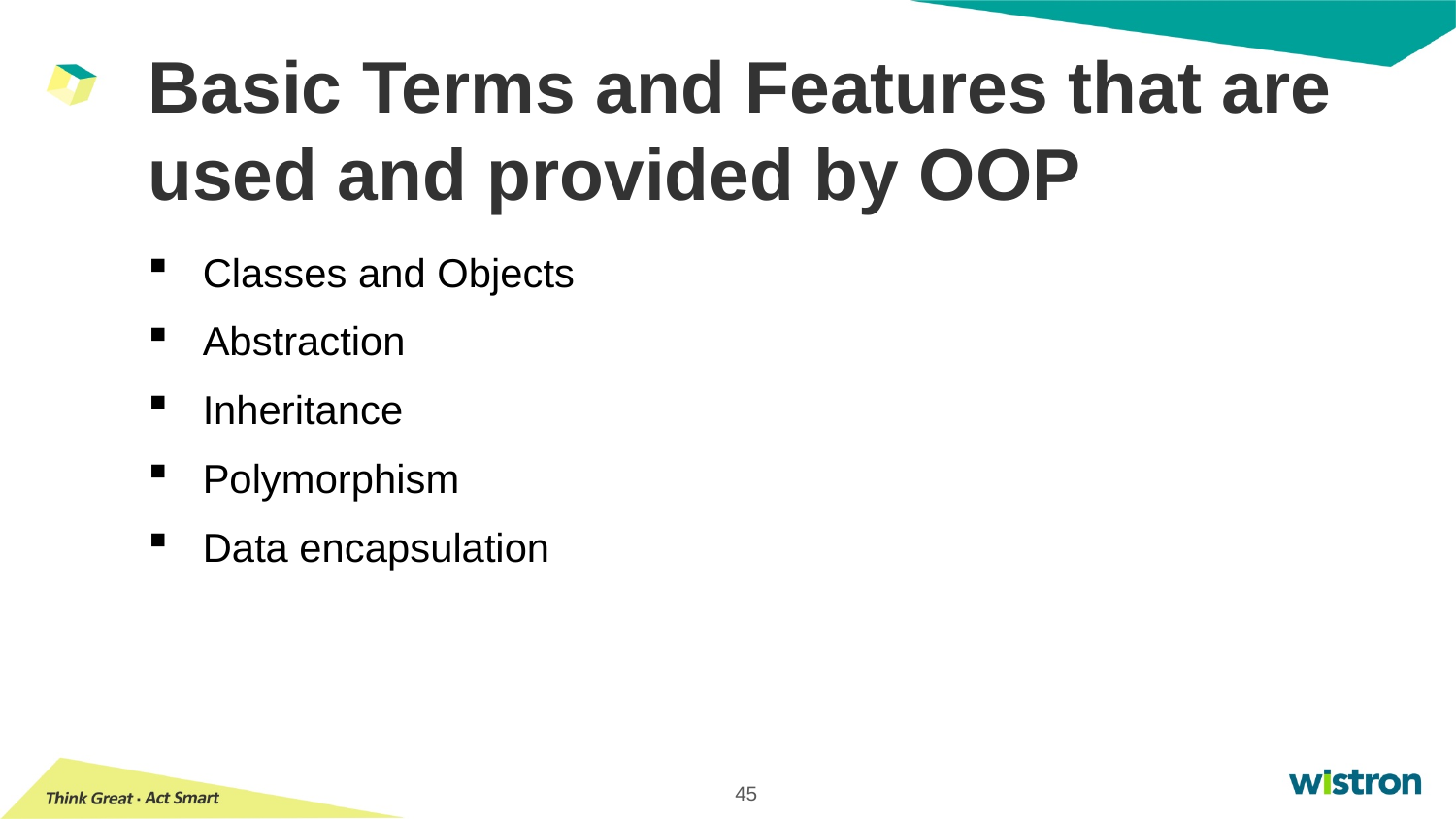

# Basic Terms and Features that are used and provided by OOP
Classes and Objects
Abstraction
Inheritance
Polymorphism
Data encapsulation
45